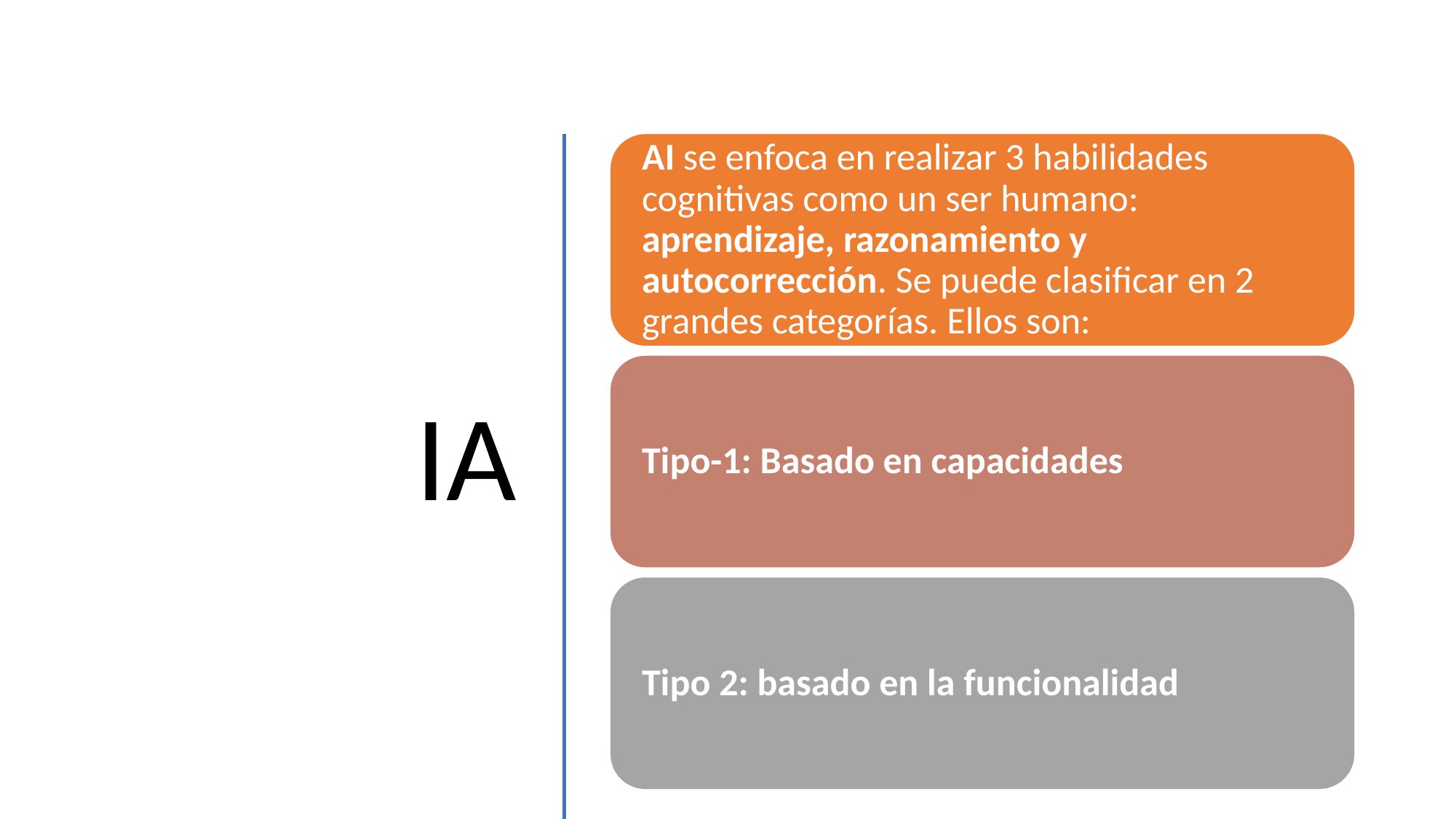

# IA
AI se enfoca en realizar 3 habilidades cognitivas como un ser humano: aprendizaje, razonamiento y autocorrección. Se puede clasificar en 2 grandes categorías. Ellos son:
Tipo-1: Basado en capacidades
Tipo 2: basado en la funcionalidad